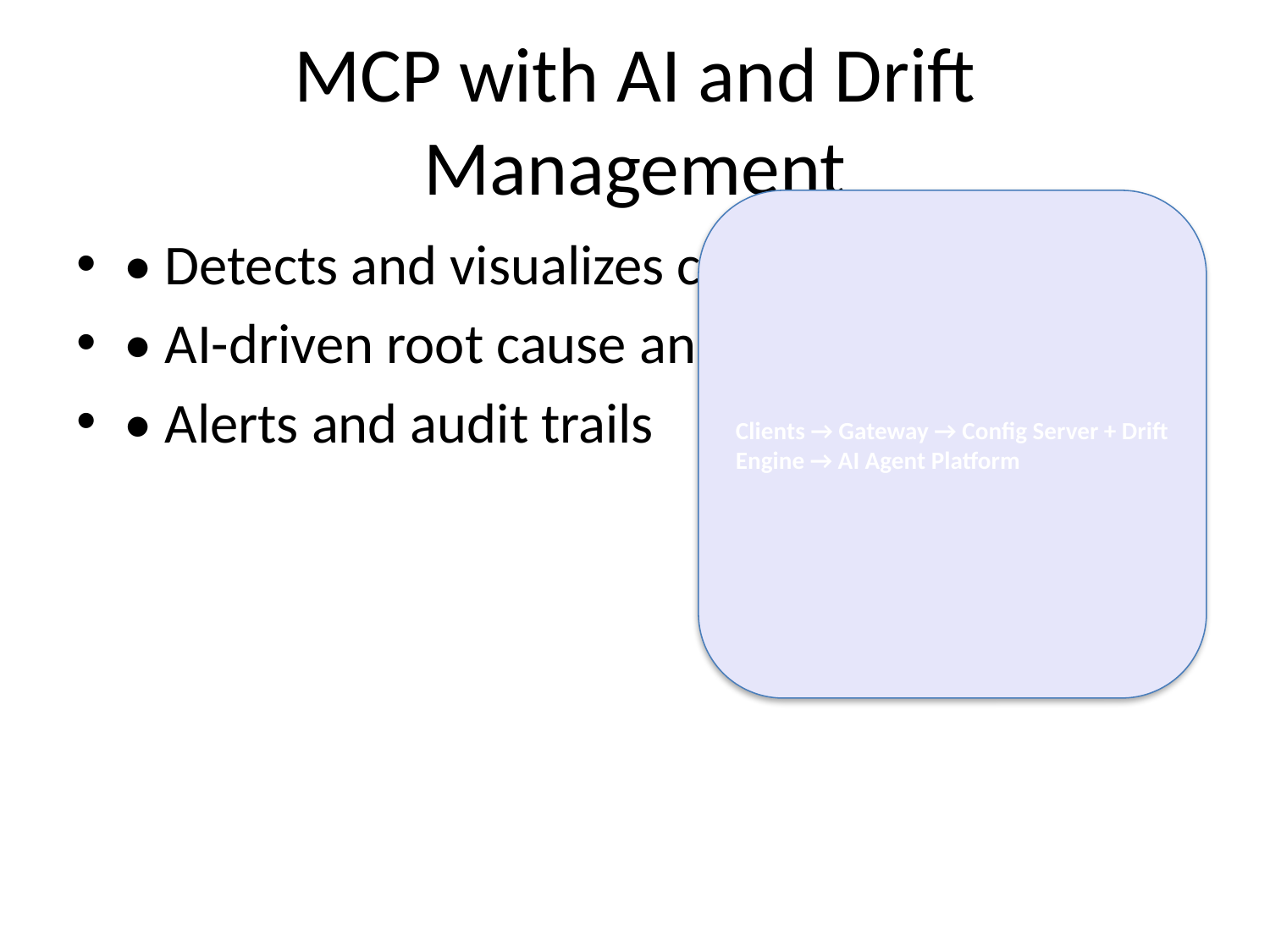

# MCP with AI and Drift Management
Clients → Gateway → Config Server + Drift Engine → AI Agent Platform
• Detects and visualizes config drift
• AI-driven root cause and fix suggestions
• Alerts and audit trails